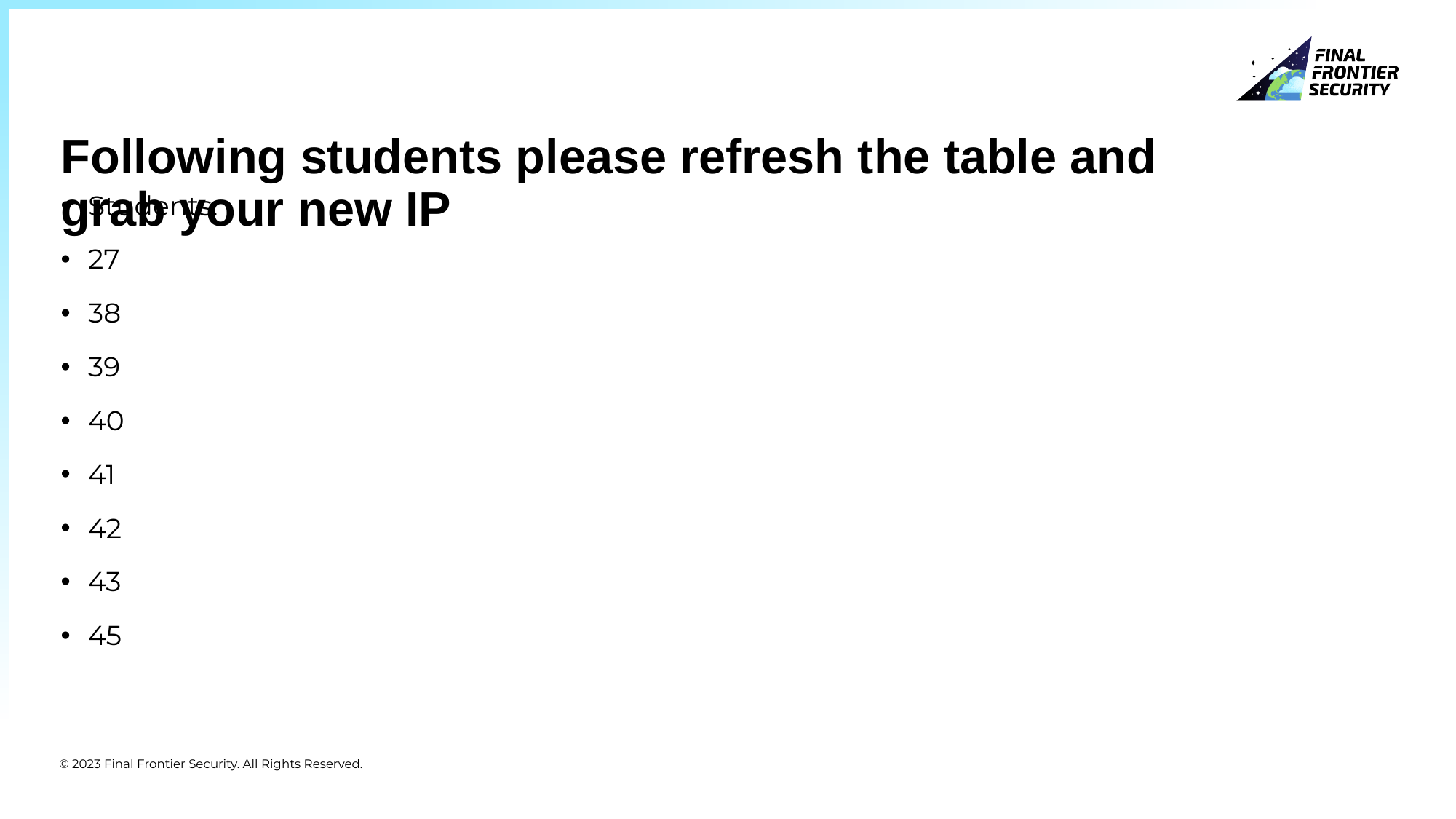

# Following students please refresh the table and grab your new IP
Students:
27
38
39
40
41
42
43
45